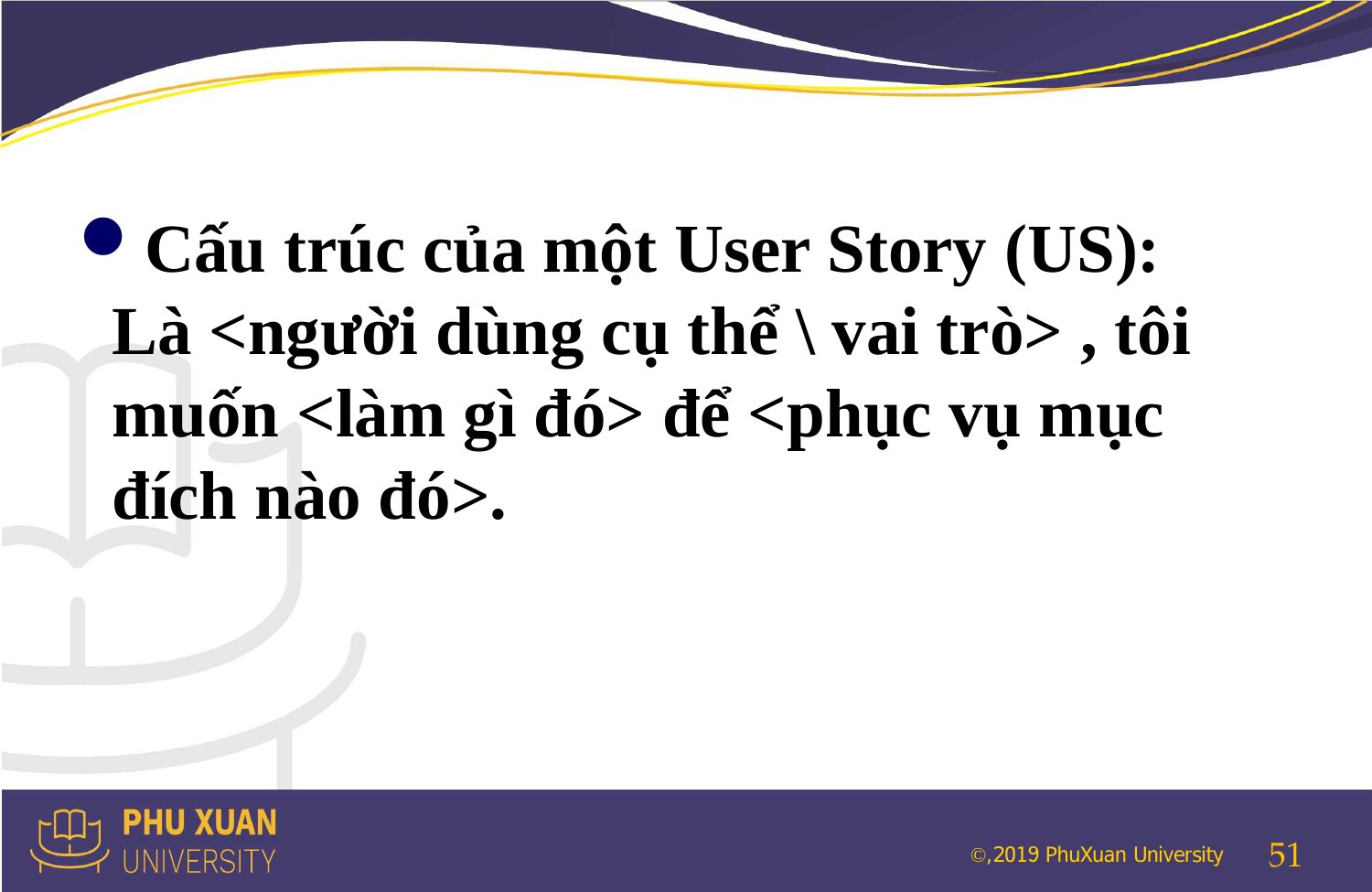

#
Cấu trúc của một User Story (US):
Là <người dùng cụ thể \ vai trò> , tôi muốn <làm gì đó> để <phục vụ mục đích nào đó>.
51